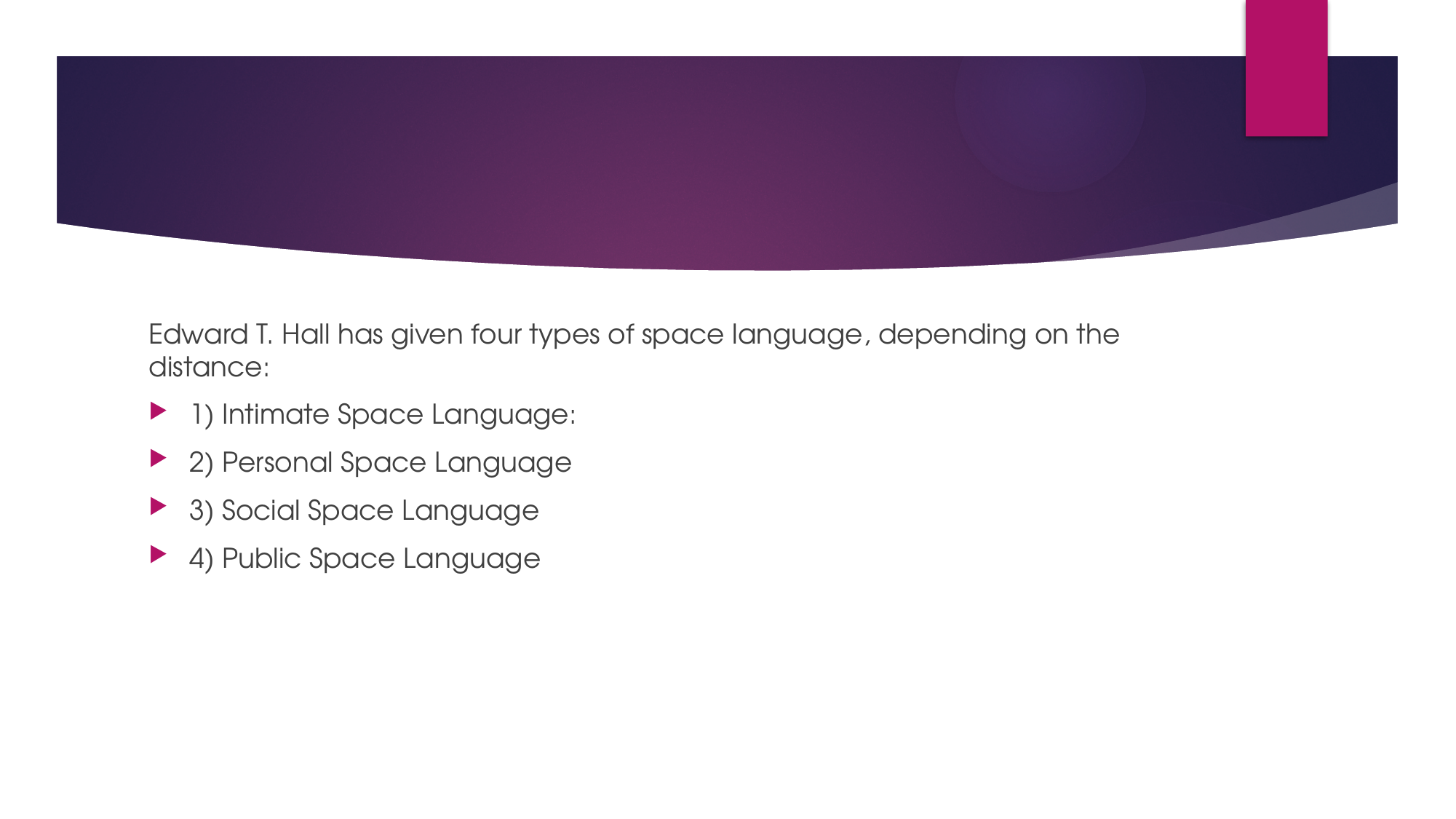

#
Edward T. Hall has given four types of space language, depending on the distance:
1) Intimate Space Language:
2) Personal Space Language
3) Social Space Language
4) Public Space Language